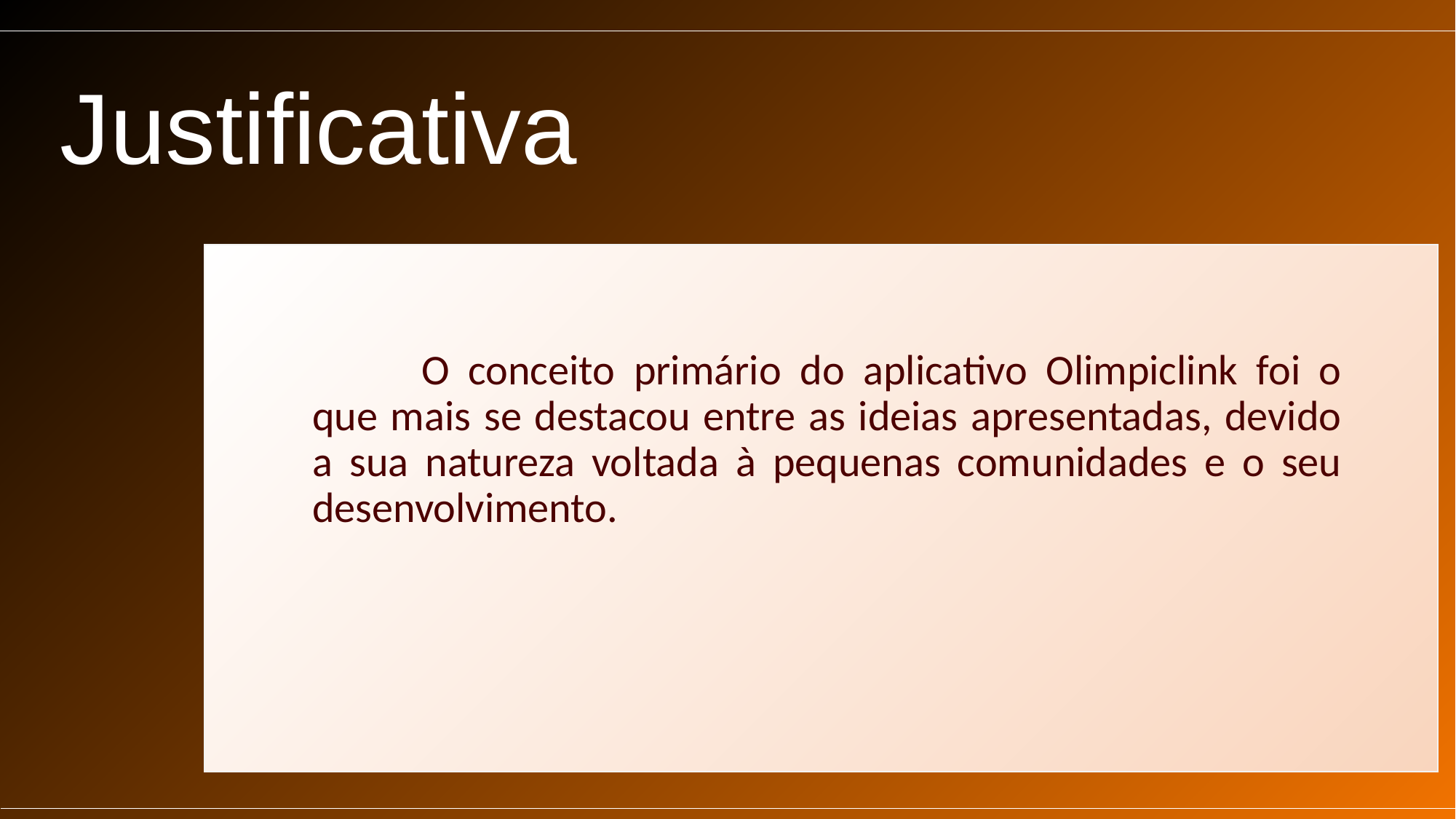

Justificativa

	O conceito primário do aplicativo Olimpiclink foi o que mais se destacou entre as ideias apresentadas, devido a sua natureza voltada à pequenas comunidades e o seu desenvolvimento.